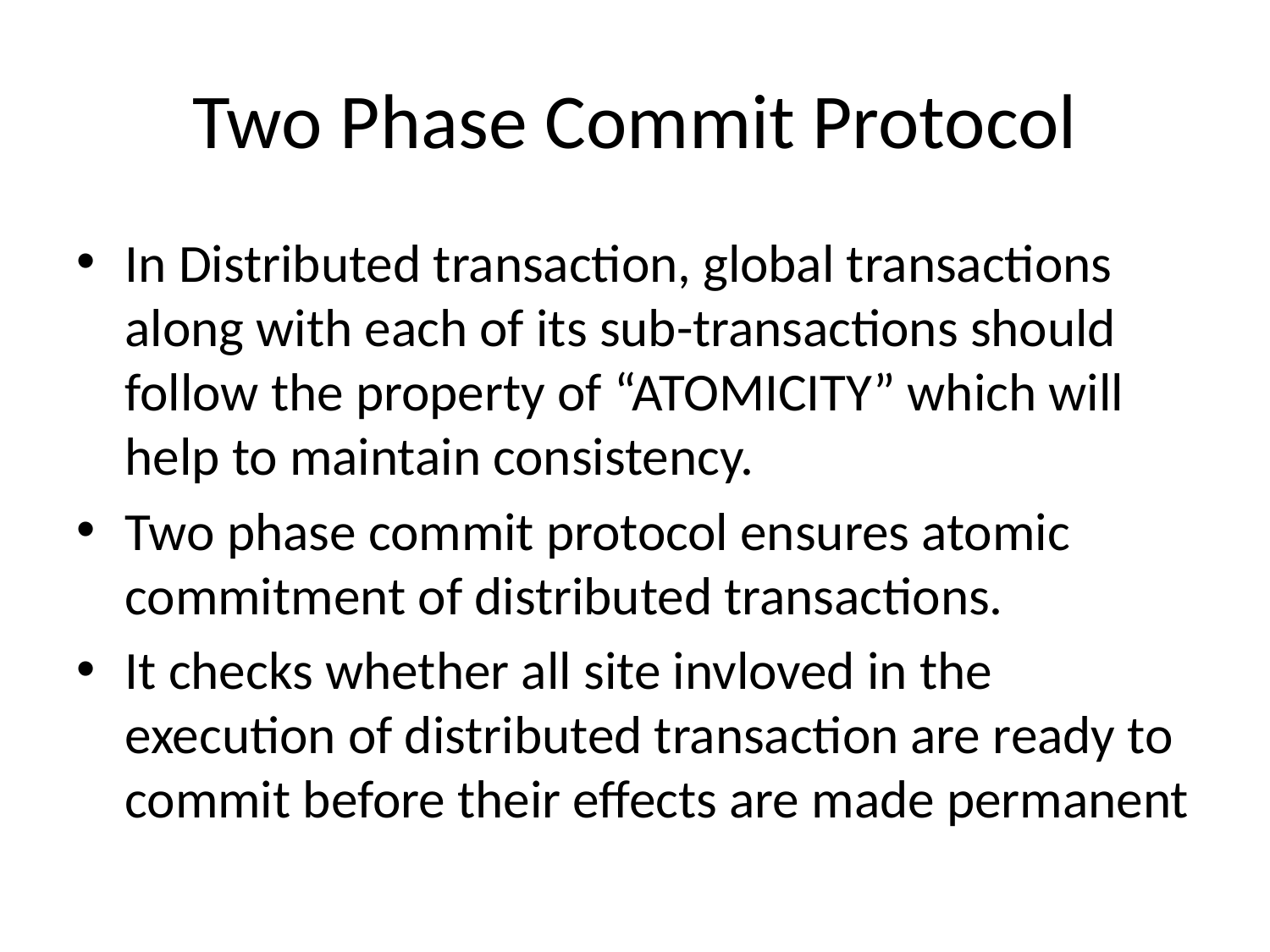

# Two Phase Commit Protocol
In Distributed transaction, global transactions along with each of its sub-transactions should follow the property of “ATOMICITY” which will help to maintain consistency.
Two phase commit protocol ensures atomic commitment of distributed transactions.
It checks whether all site invloved in the execution of distributed transaction are ready to commit before their effects are made permanent